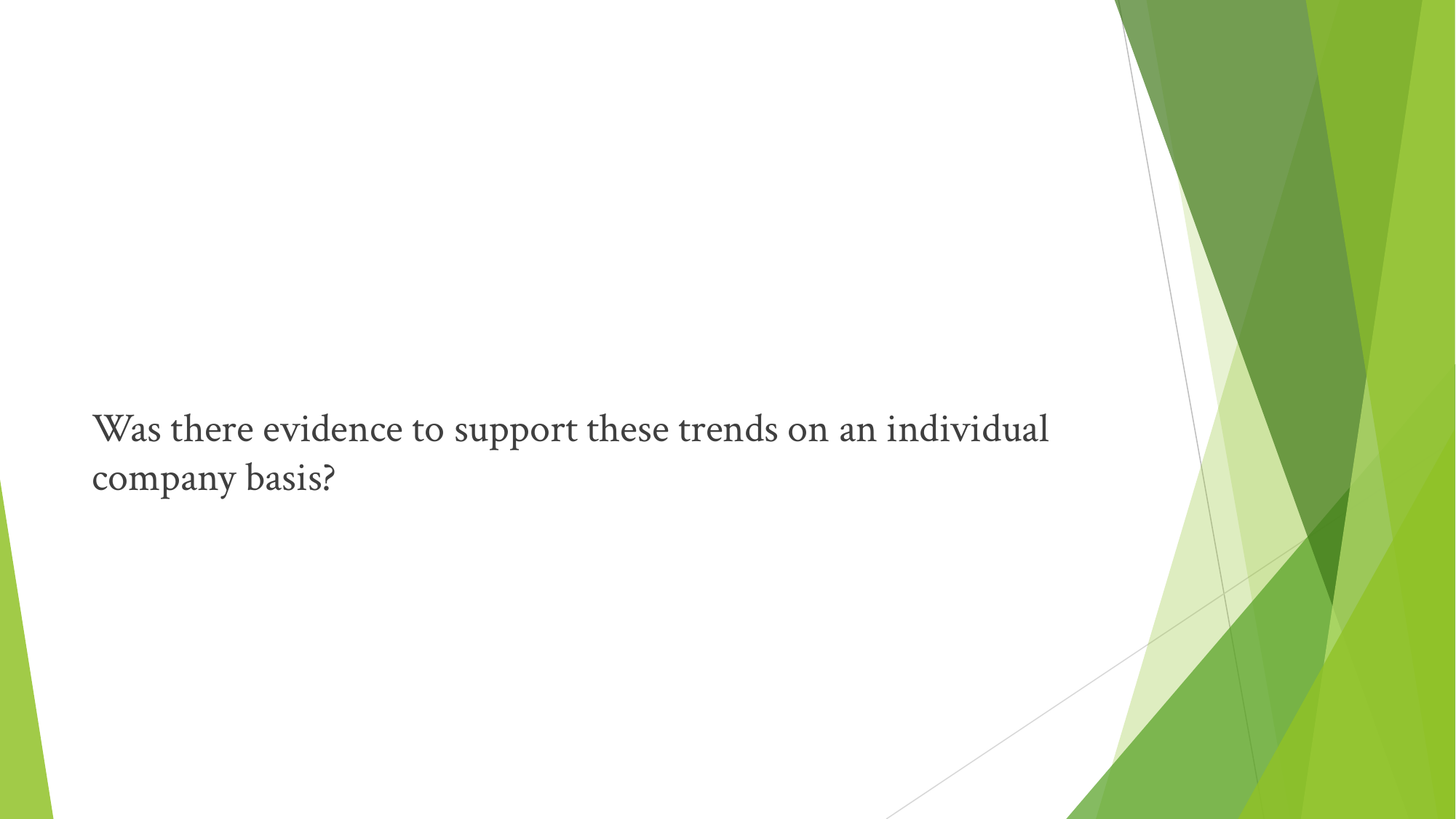

# Was there evidence to support these trends on an individual company basis?